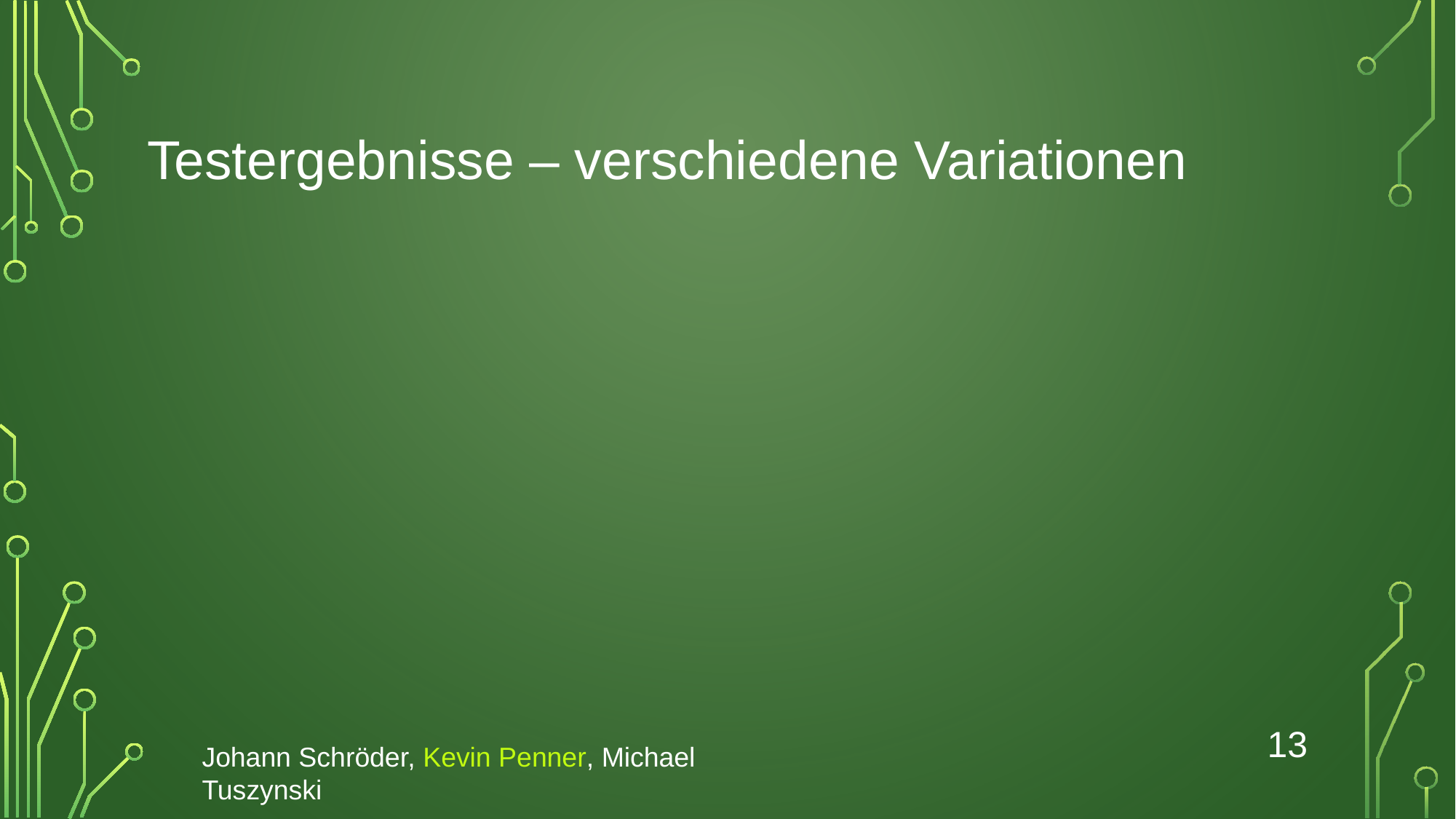

# Testergebnisse – verschiedene Variationen

13
Johann Schröder, Kevin Penner, Michael Tuszynski